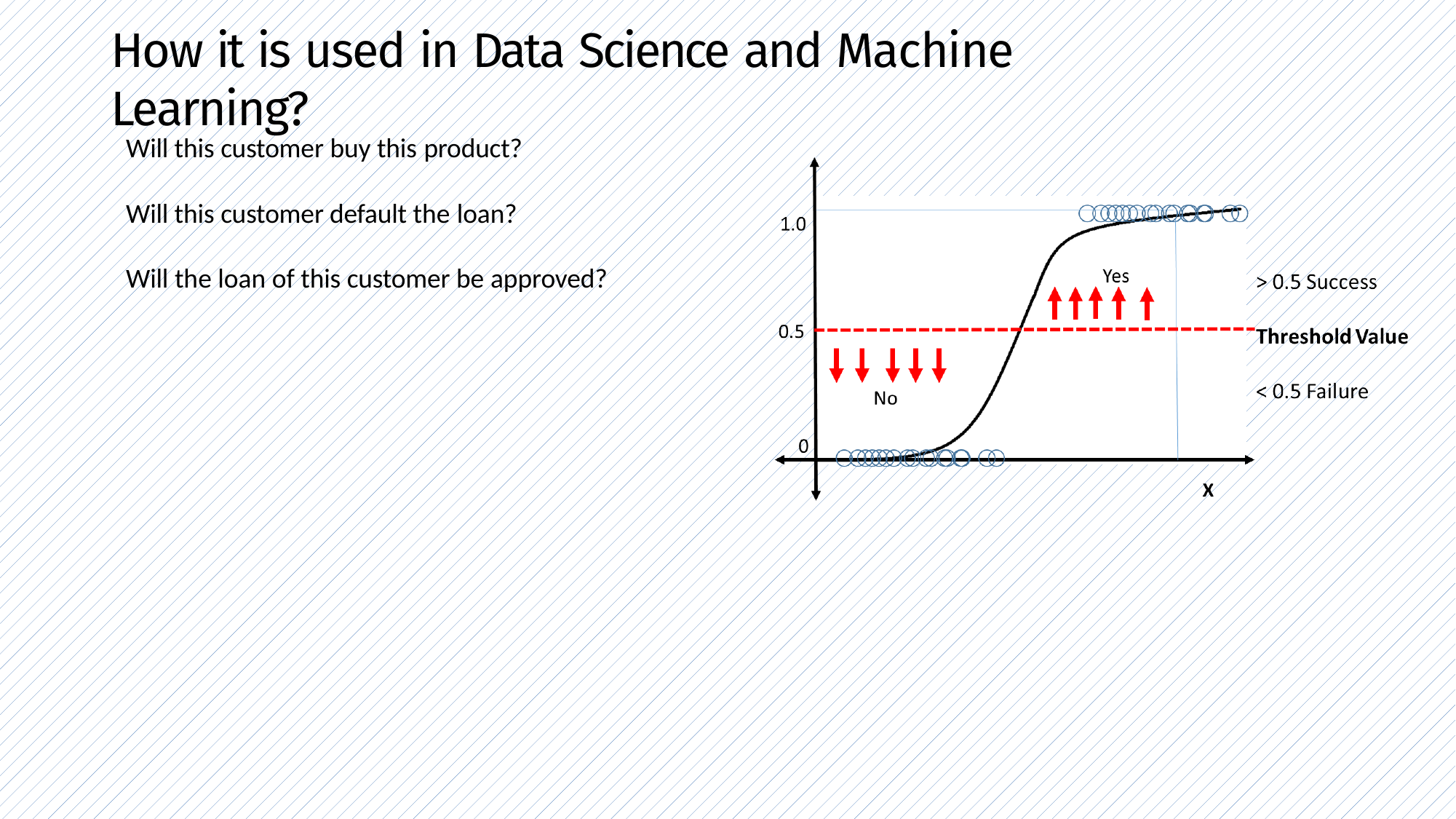

# How it is used in Data Science and Machine Learning?
Will this customer buy this product?

Will this customer default the loan?

Will the loan of this customer be approved?